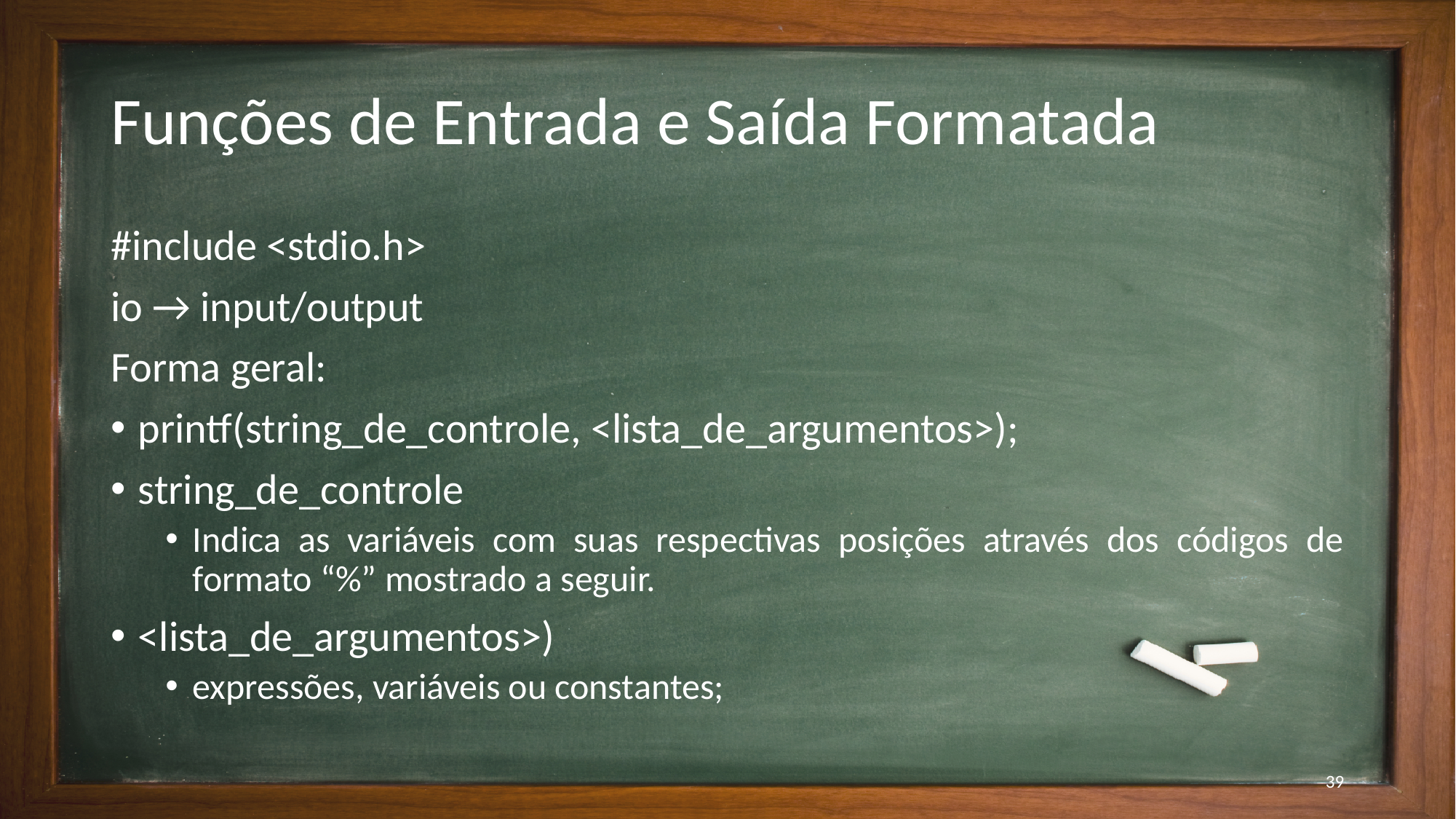

# Funções de Entrada e Saída Formatada
#include <stdio.h>
io → input/output
Forma geral:
printf(string_de_controle, <lista_de_argumentos>);
string_de_controle
Indica as variáveis com suas respectivas posições através dos códigos de formato “%” mostrado a seguir.
<lista_de_argumentos>)
expressões, variáveis ou constantes;

39